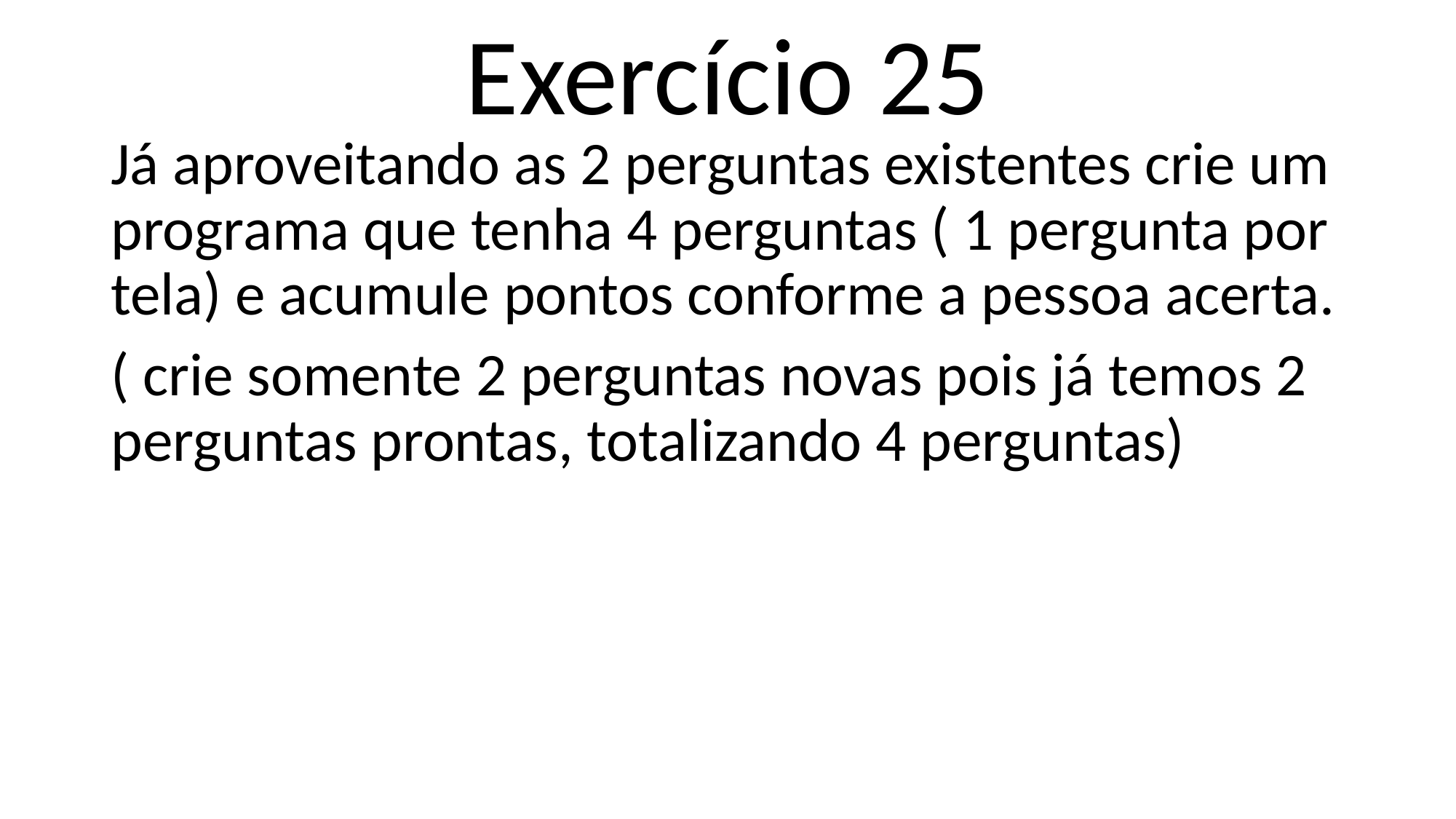

# Exercício 25
Já aproveitando as 2 perguntas existentes crie um programa que tenha 4 perguntas ( 1 pergunta por tela) e acumule pontos conforme a pessoa acerta.
( crie somente 2 perguntas novas pois já temos 2 perguntas prontas, totalizando 4 perguntas)